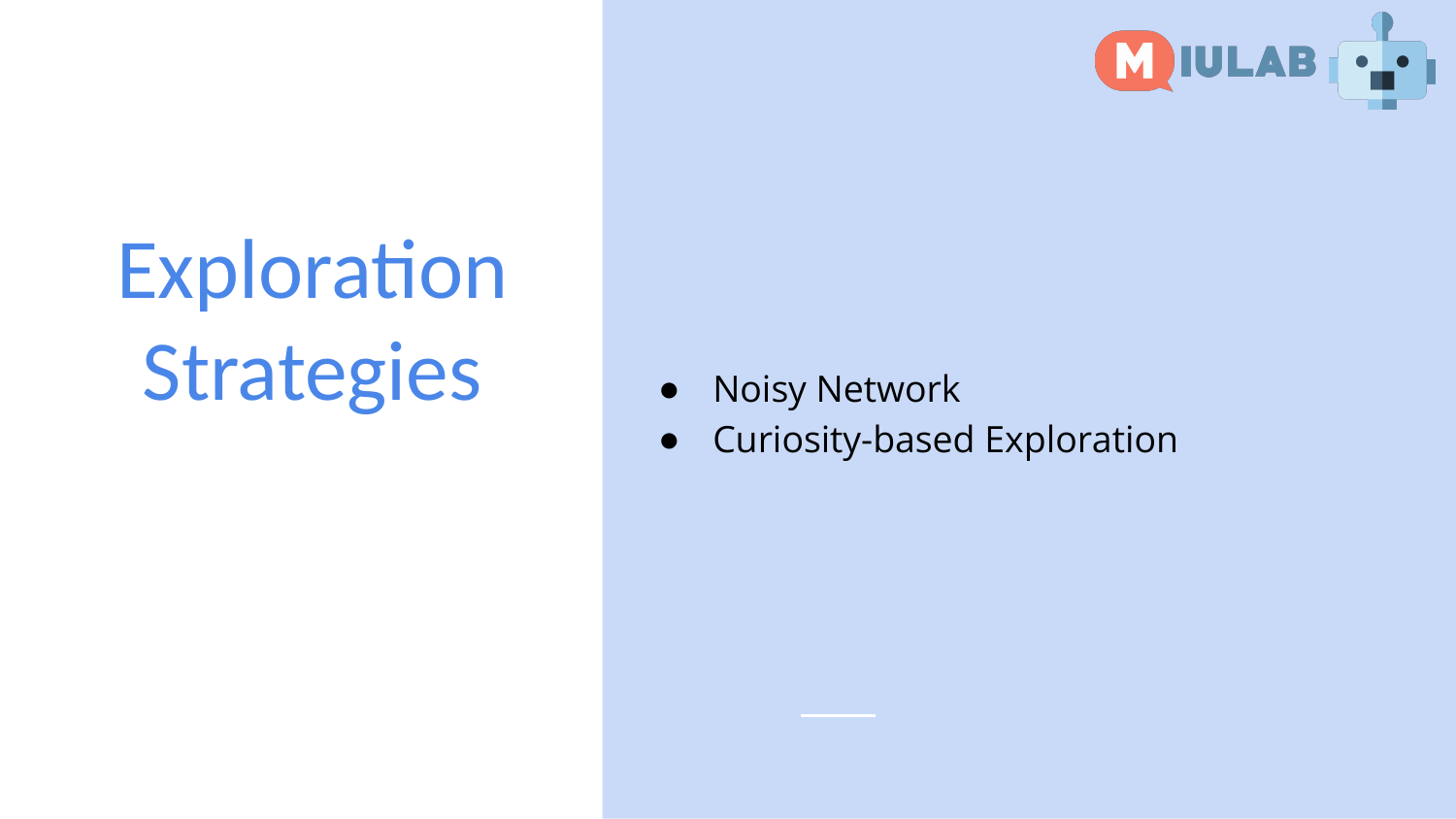

Noisy Network
Curiosity-based Exploration
# Exploration Strategies